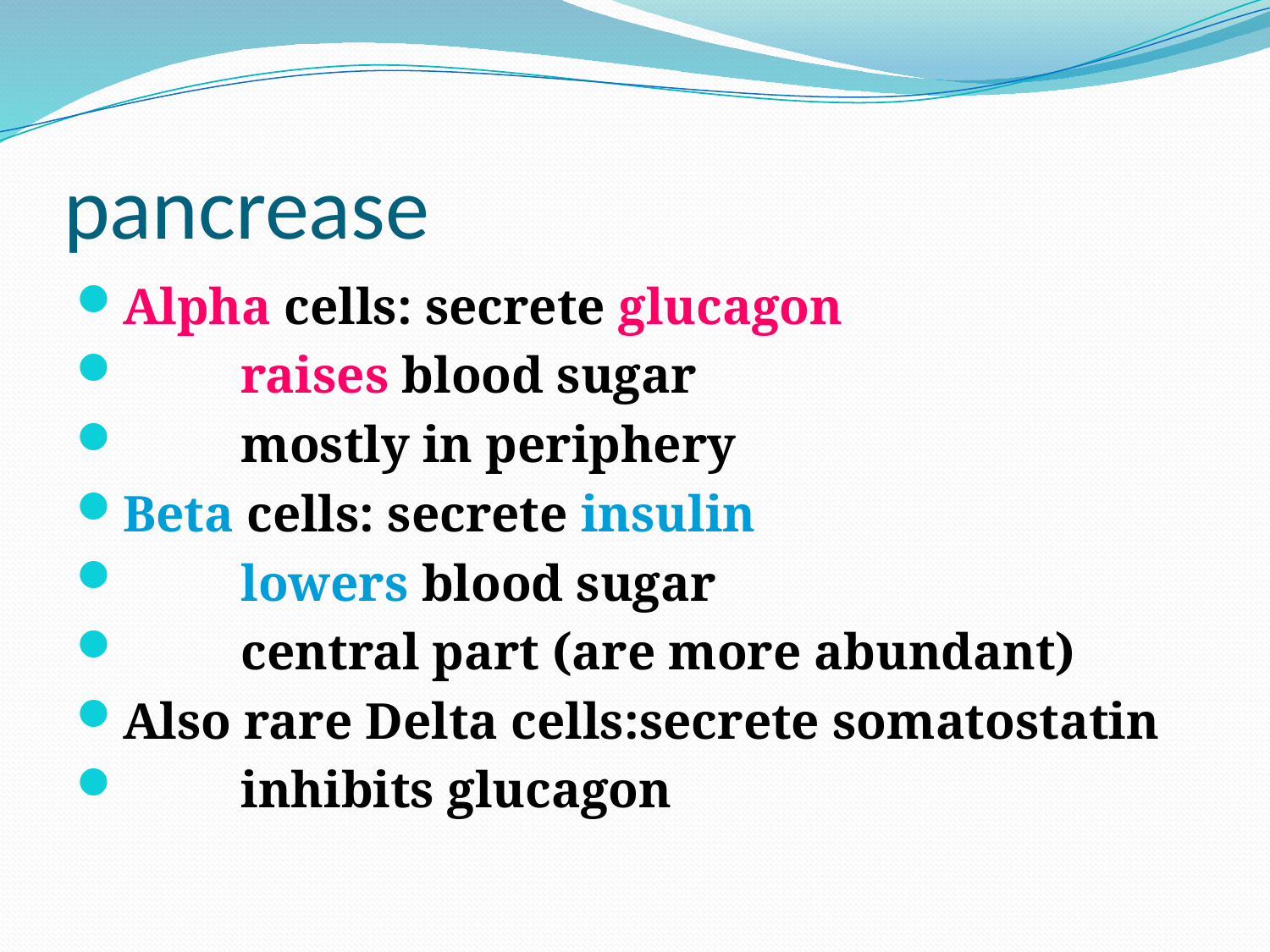

# pancrease
Alpha cells: secrete glucagon
	raises blood sugar
	mostly in periphery
Beta cells: secrete insulin
	lowers blood sugar
	central part (are more abundant)
Also rare Delta cells:secrete somatostatin
	inhibits glucagon